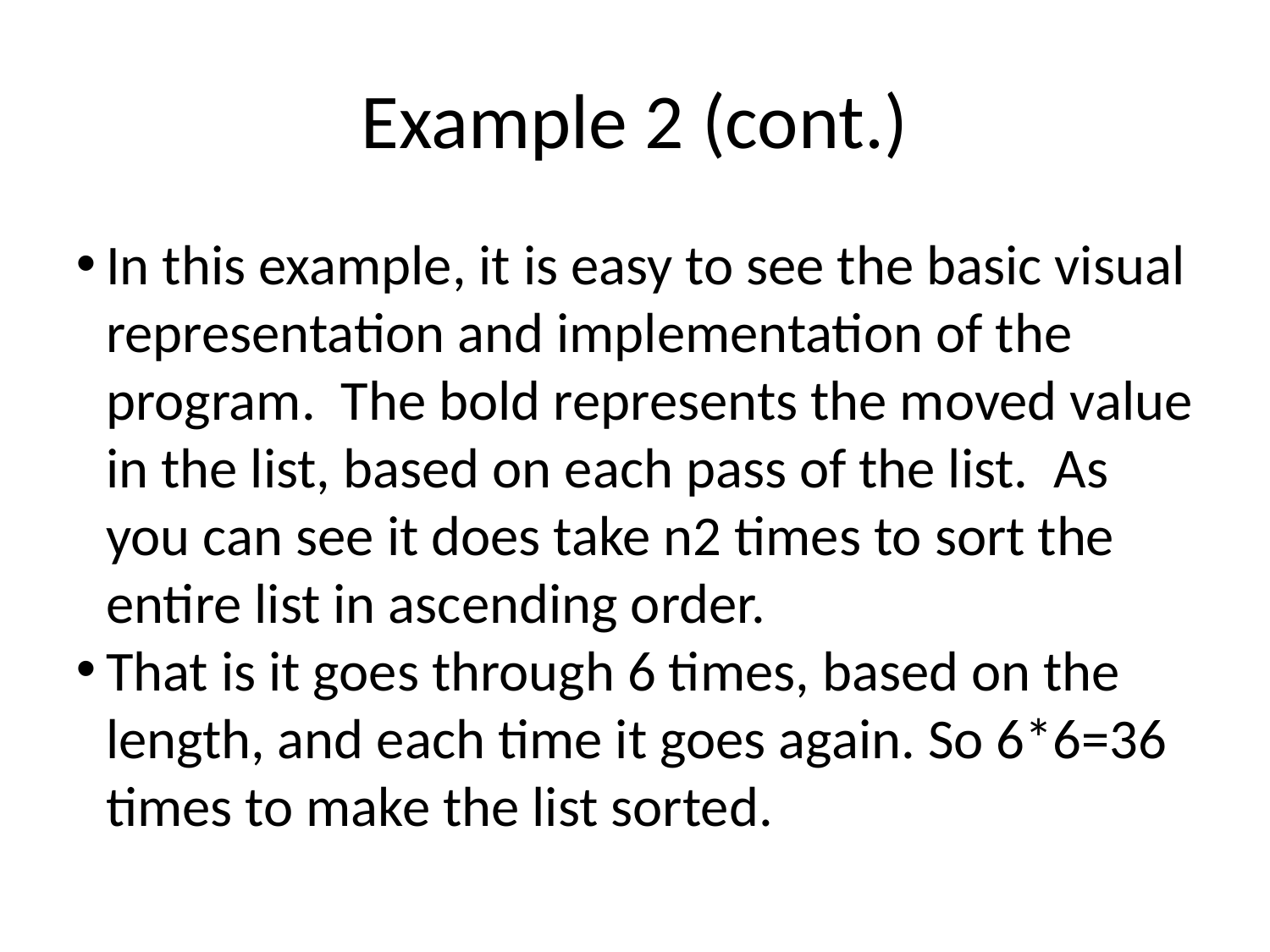

Example 2 (cont.)
In this example, it is easy to see the basic visual representation and implementation of the program.  The bold represents the moved value in the list, based on each pass of the list.  As you can see it does take n2 times to sort the entire list in ascending order.
That is it goes through 6 times, based on the length, and each time it goes again. So 6*6=36 times to make the list sorted.